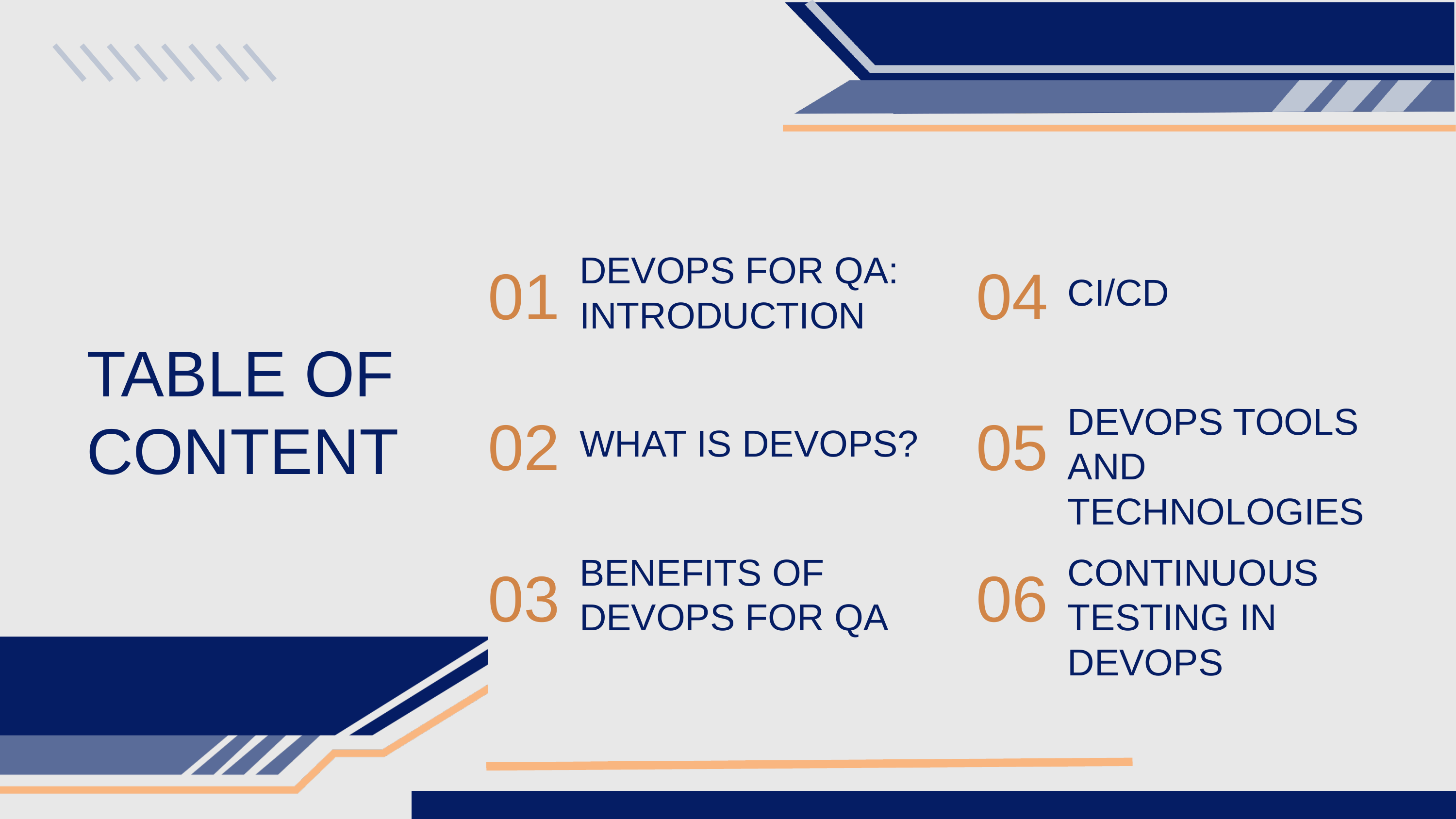

DEVOPS FOR QA: INTRODUCTION
01
04
CI/CD
TABLE OF
CONTENT
DEVOPS TOOLS AND TECHNOLOGIES
02
05
WHAT IS DEVOPS?
CONTINUOUS TESTING IN DEVOPS
BENEFITS OF DEVOPS FOR QA
03
06